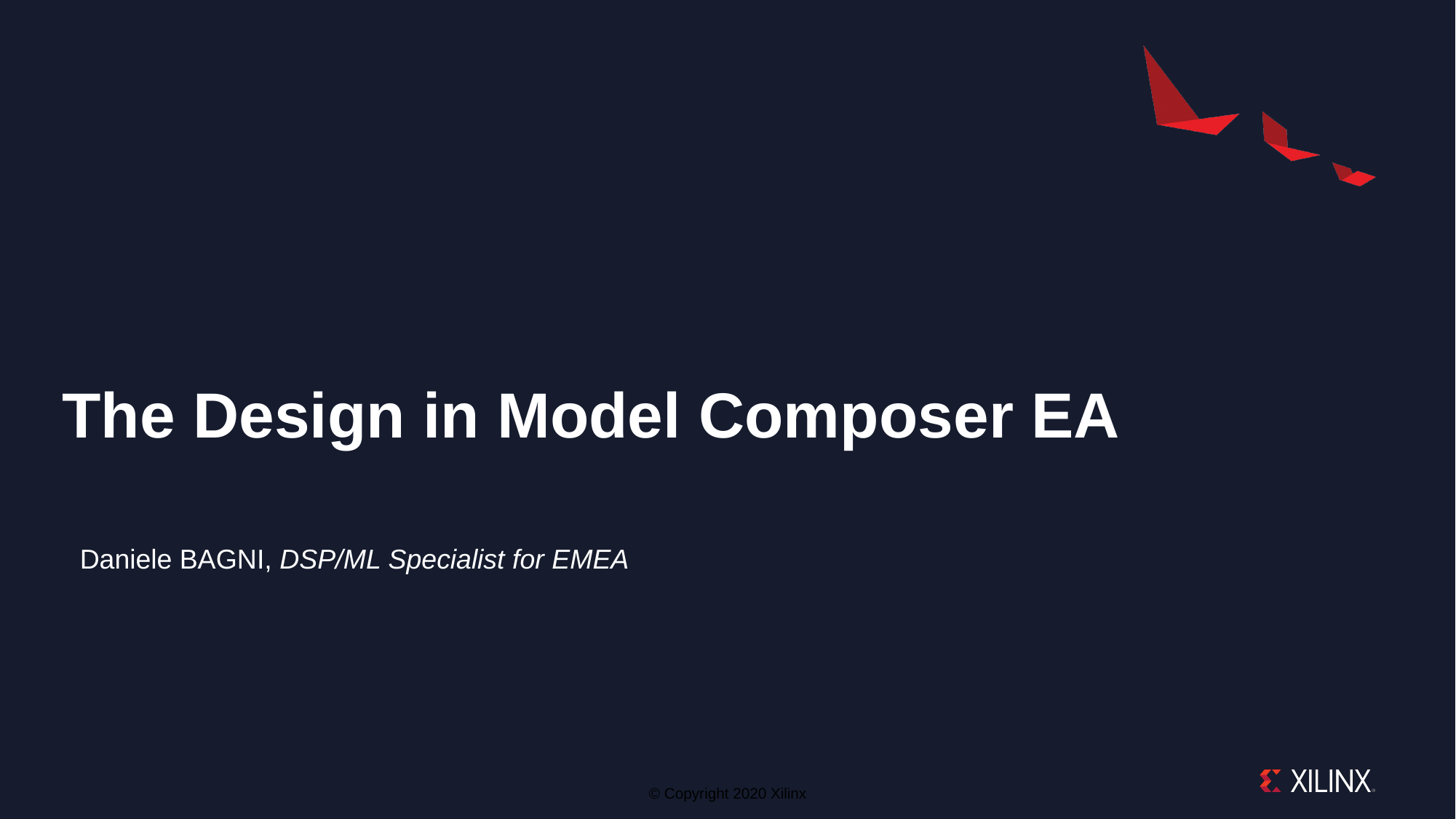

# The Design in Model Composer EA
Daniele BAGNI, DSP/ML Specialist for EMEA